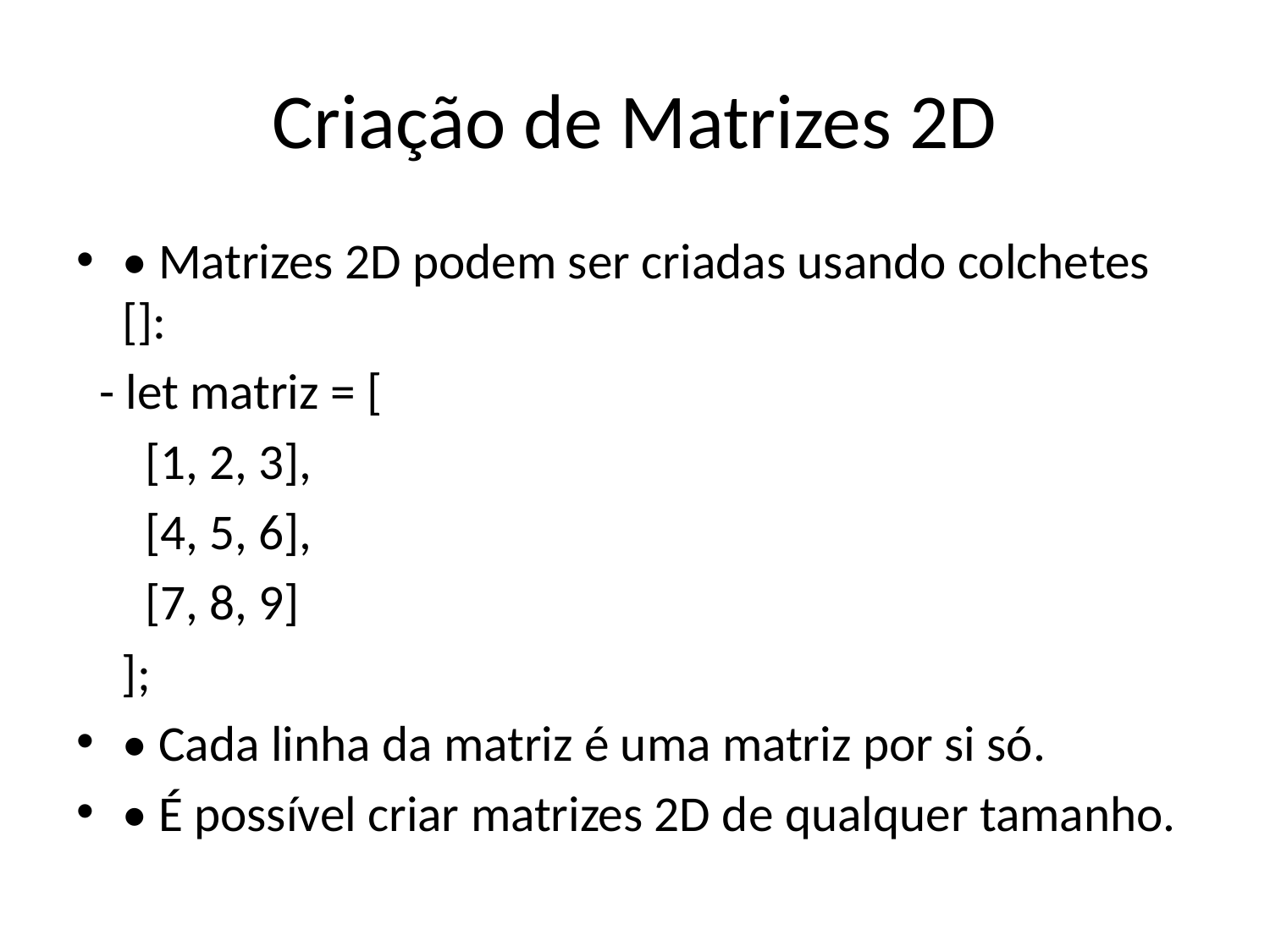

# Criação de Matrizes 2D
• Matrizes 2D podem ser criadas usando colchetes []:
  - let matriz = [
      [1, 2, 3],
      [4, 5, 6],
      [7, 8, 9]
    ];
• Cada linha da matriz é uma matriz por si só.
• É possível criar matrizes 2D de qualquer tamanho.